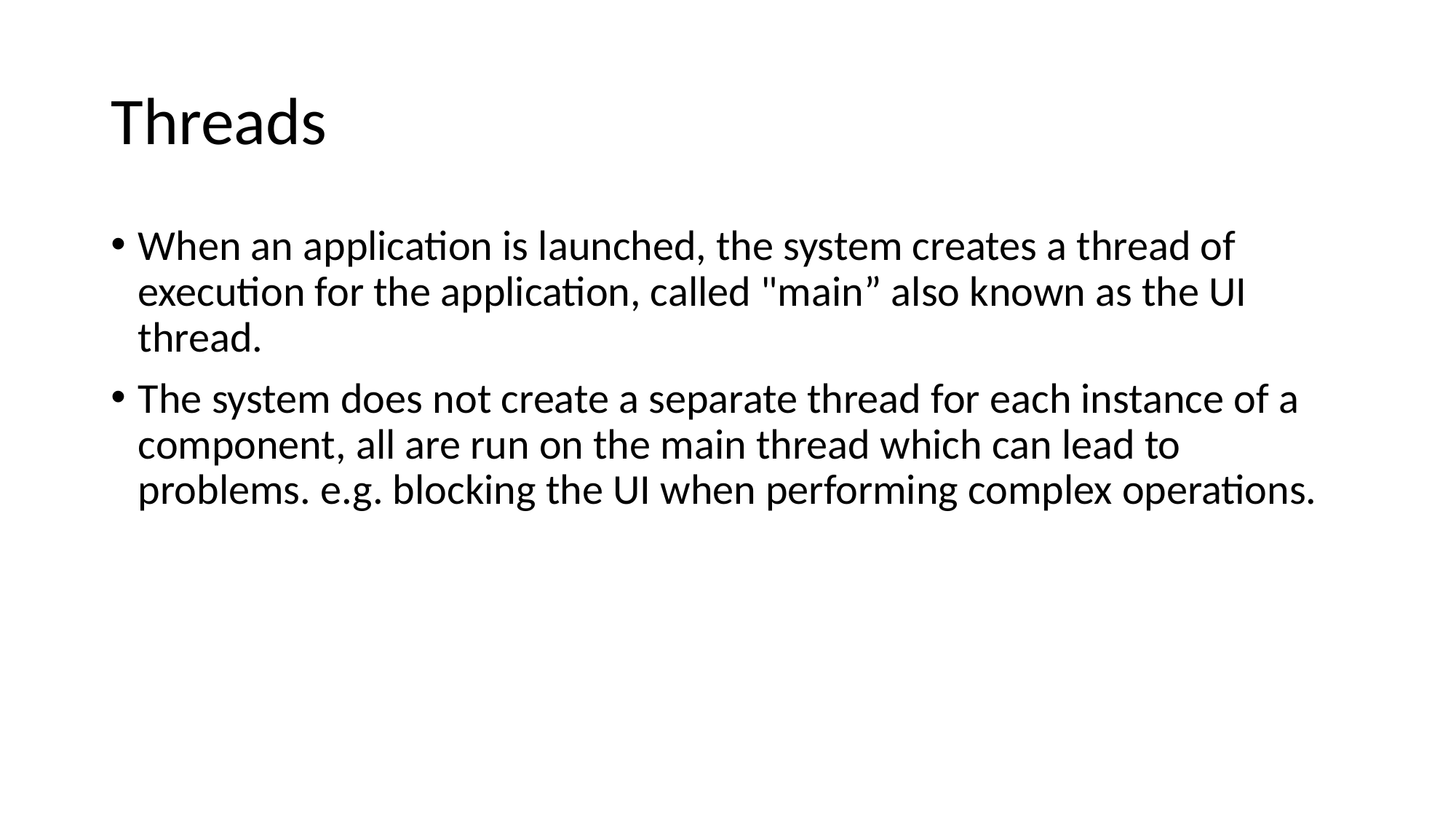

# Threads
When an application is launched, the system creates a thread of execution for the application, called "main” also known as the UI thread.
The system does not create a separate thread for each instance of a component, all are run on the main thread which can lead to problems. e.g. blocking the UI when performing complex operations.